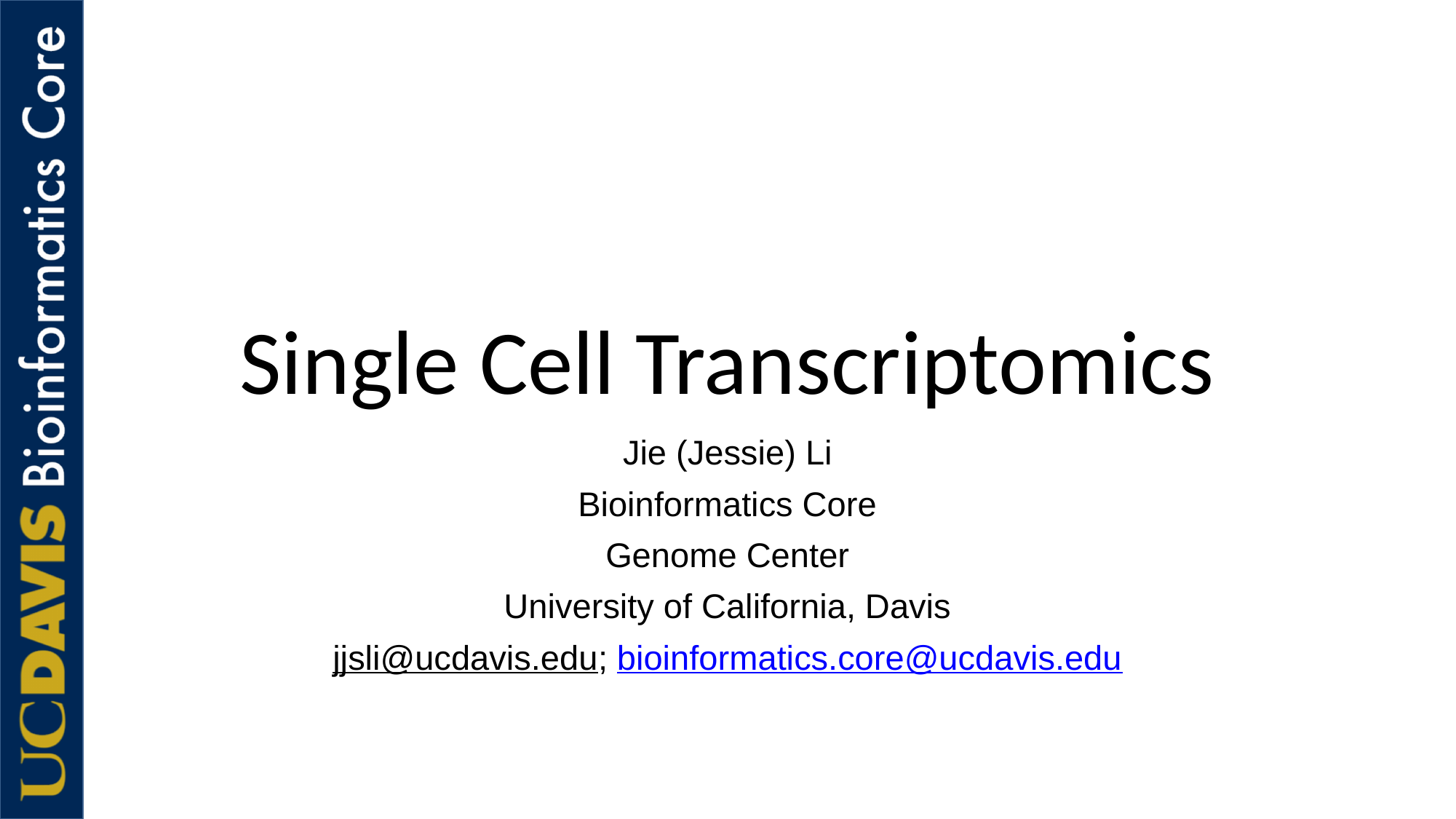

# Single Cell Transcriptomics
Jie (Jessie) Li
Bioinformatics Core
Genome Center
University of California, Davis
jjsli@ucdavis.edu; bioinformatics.core@ucdavis.edu